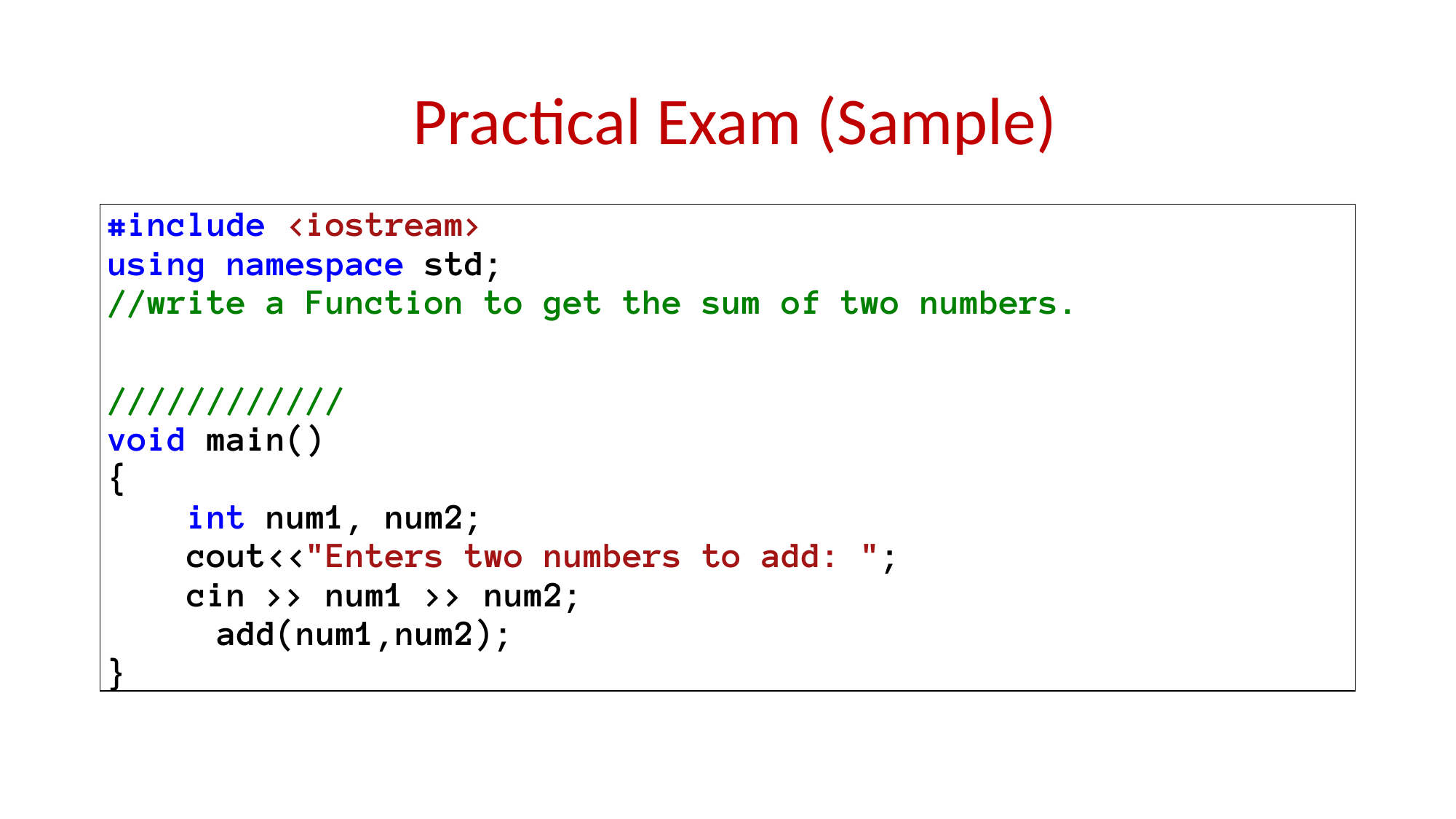

# Practical Exam (Sample)
| #include <iostream> using namespace std; //write a Function to get the sum of two numbers. //////////// void main() { int num1, num2; cout<<"Enters two numbers to add: "; cin >> num1 >> num2; add(num1,num2); } |
| --- |